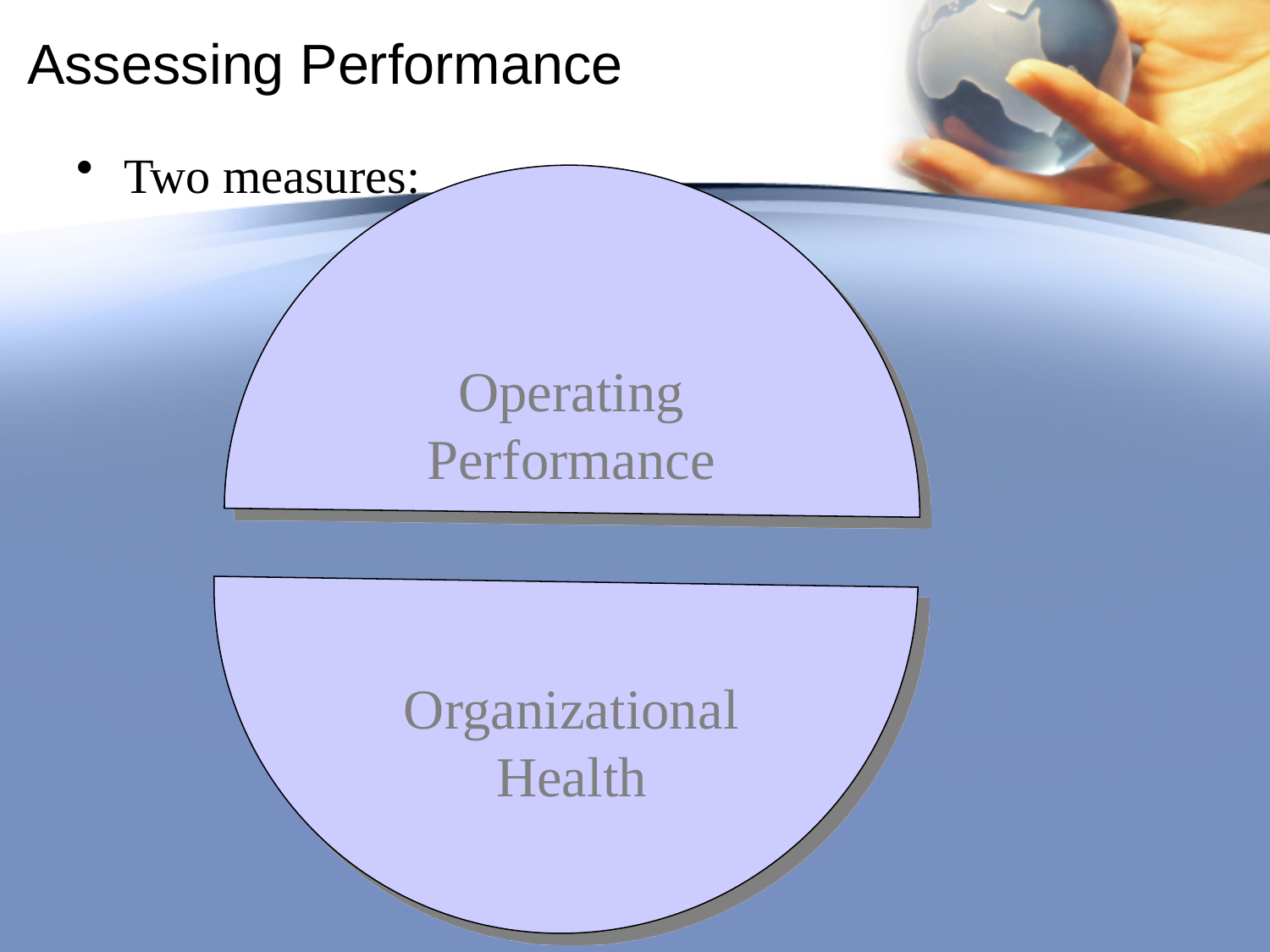

# Assessing Performance
Two measures:

Operating Performance
Organizational Health